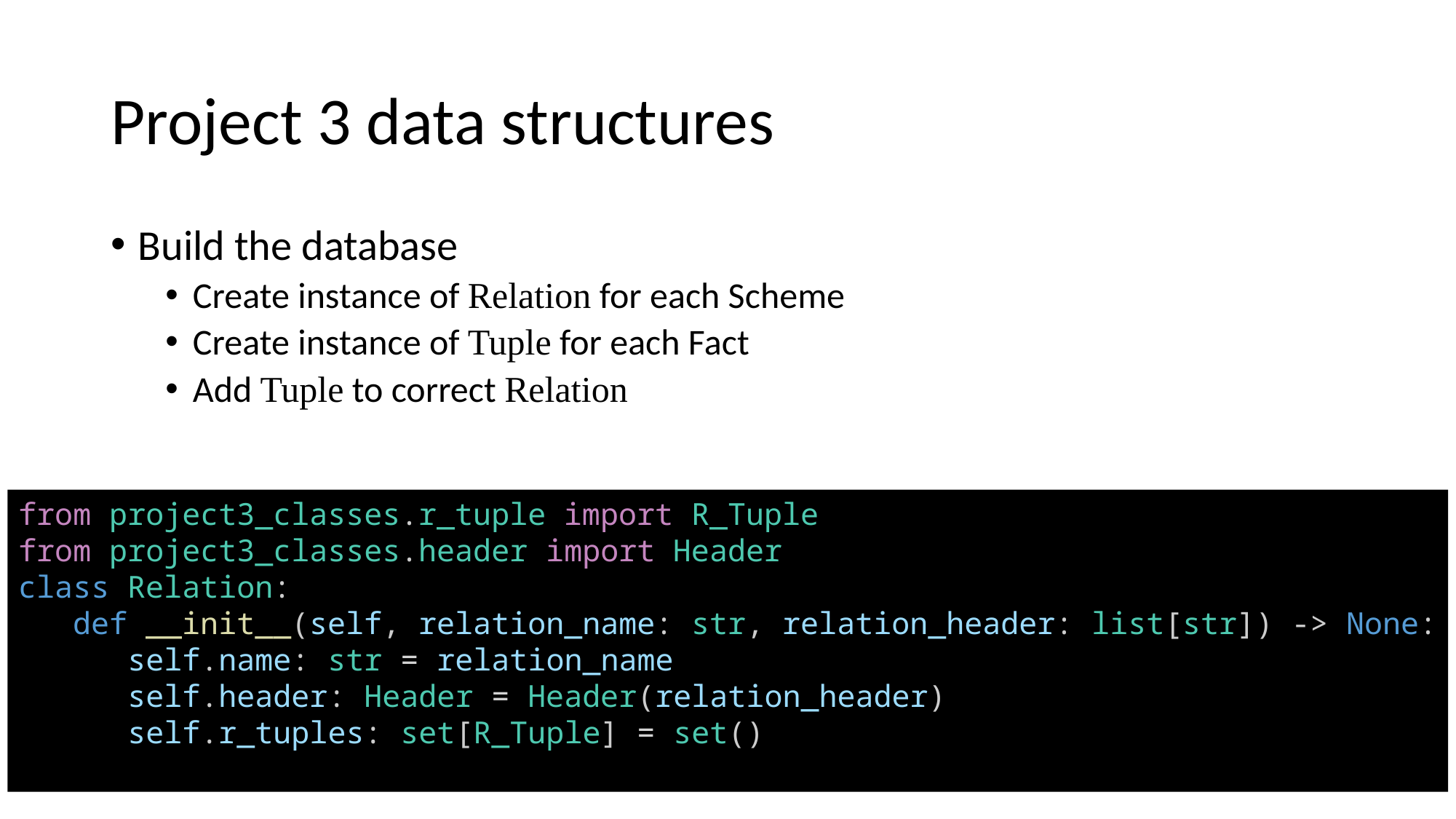

# Project 3 data structures
Build the database
Create instance of Relation for each Scheme
Create instance of Tuple for each Fact
Add Tuple to correct Relation

from project3_classes.r_tuple import R_Tuple
from project3_classes.header import Header
class Relation:
   def __init__(self, relation_name: str, relation_header: list[str]) -> None:
	self.name: str = relation_name
	self.header: Header = Header(relation_header)
	self.r_tuples: set[R_Tuple] = set()